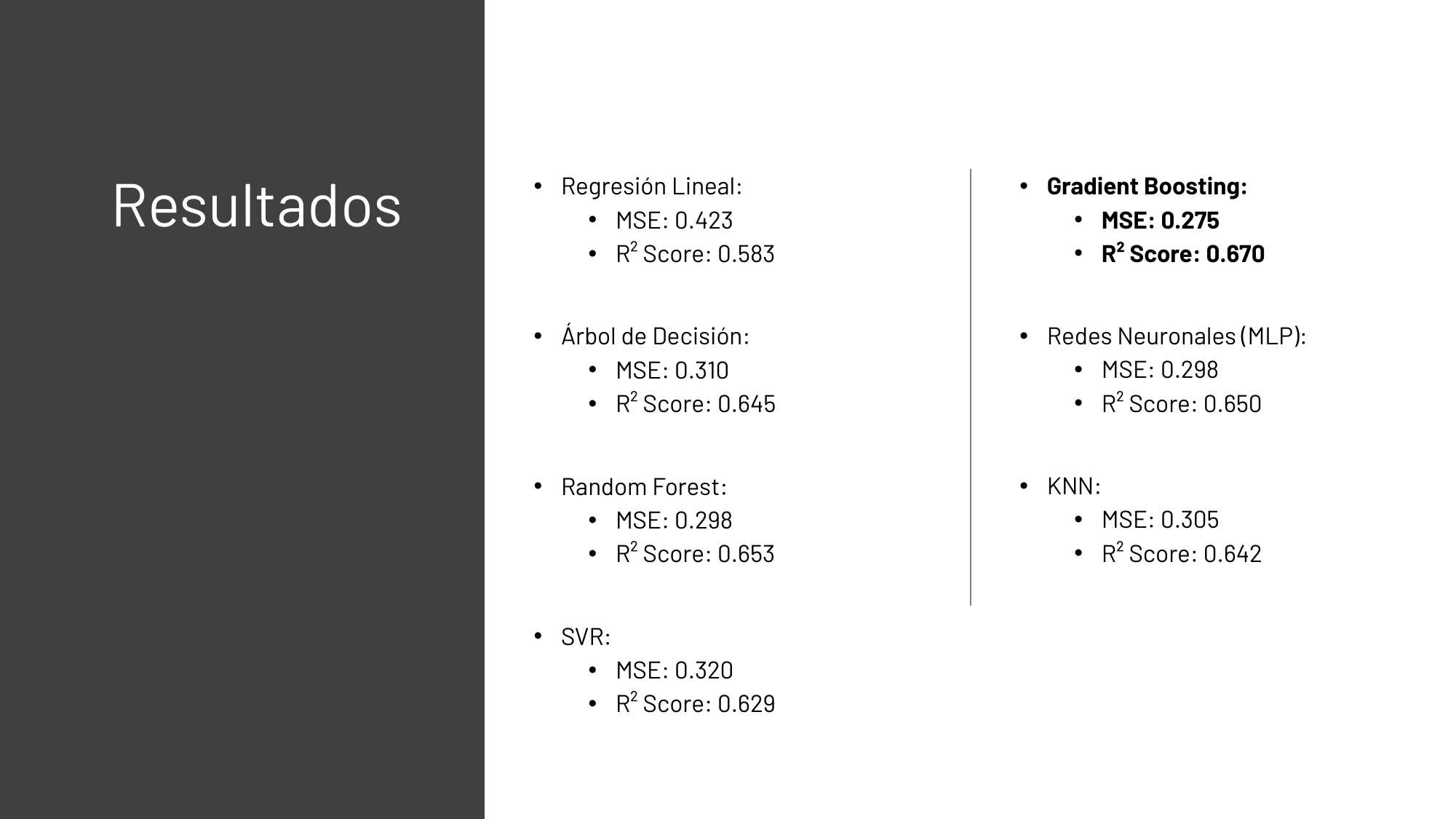

# Resultados
Regresión Lineal:
MSE: 0.423
R² Score: 0.583

Árbol de Decisión:
MSE: 0.310
R² Score: 0.645

Random Forest:
MSE: 0.298
R² Score: 0.653

SVR:
MSE: 0.320
R² Score: 0.629
Gradient Boosting:
MSE: 0.275
R² Score: 0.670

Redes Neuronales (MLP):
MSE: 0.298
R² Score: 0.650

KNN:
MSE: 0.305
R² Score: 0.642